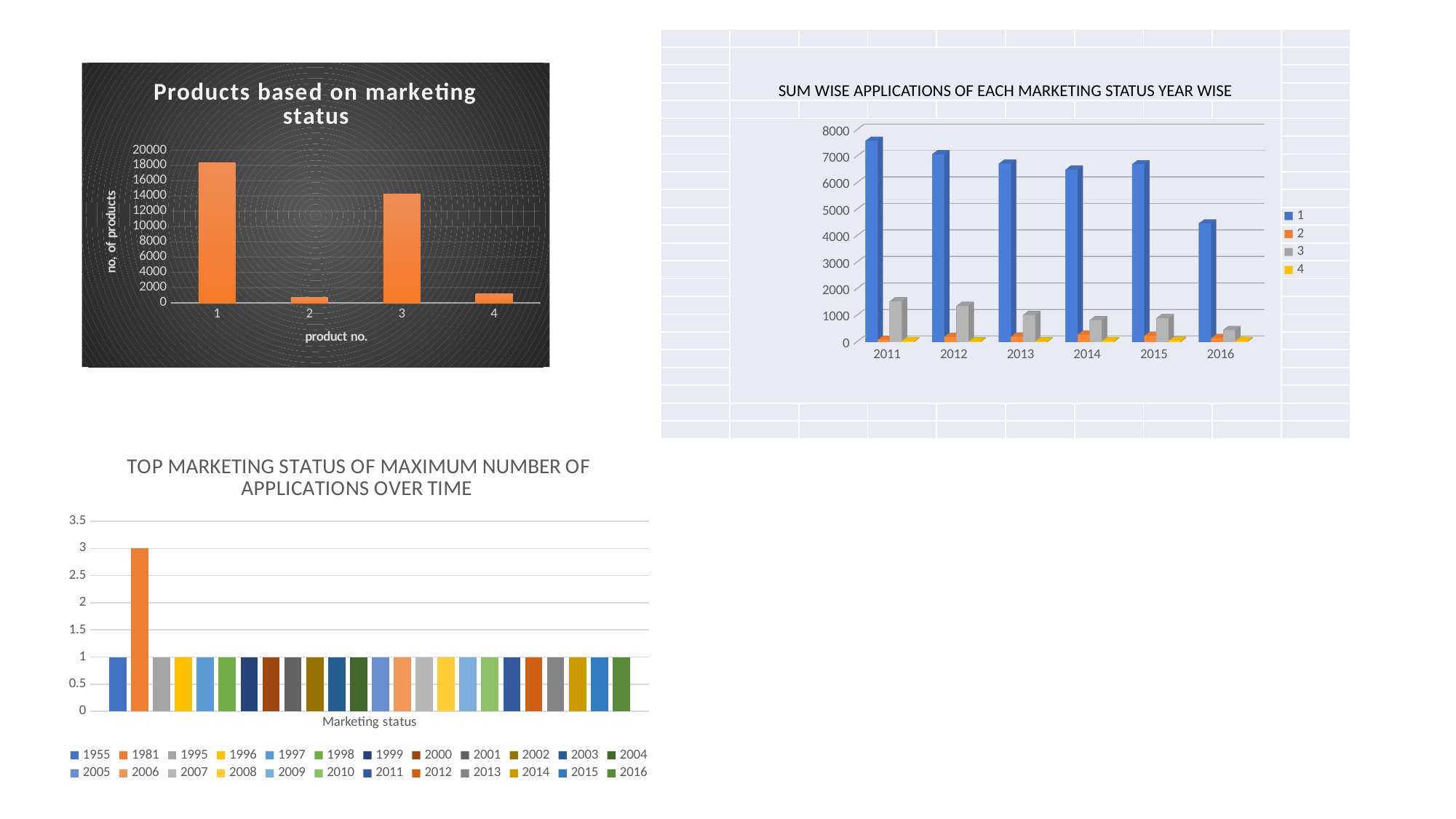

|  |  |  |  |  |  |  |  |  |  |
| --- | --- | --- | --- | --- | --- | --- | --- | --- | --- |
|  | SUM WISE APPLICATIONS OF EACH MARKETING STATUS YEAR WISE |  |  |  |  |  |  |  |  |
|  |  |  |  |  |  |  |  |  |  |
|  |  |  |  |  |  |  |  |  |  |
|  |  |  |  |  |  |  |  |  |  |
|  |  |  |  |  |  |  |  |  |  |
|  |  |  |  |  |  |  |  |  |  |
|  |  |  |  |  |  |  |  |  |  |
|  |  |  |  |  |  |  |  |  |  |
|  |  |  |  |  |  |  |  |  |  |
|  |  |  |  |  |  |  |  |  |  |
|  |  |  |  |  |  |  |  |  |  |
|  |  |  |  |  |  |  |  |  |  |
|  |  |  |  |  |  |  |  |  |  |
|  |  |  |  |  |  |  |  |  |  |
|  |  |  |  |  |  |  |  |  |  |
|  |  |  |  |  |  |  |  |  |  |
|  |  |  |  |  |  |  |  |  |  |
|  |  |  |  |  |  |  |  |  |  |
|  |  |  |  |  |  |  |  |  |  |
|  |  |  |  |  |  |  |  |  |  |
|  |  |  |  |  |  |  |  |  |  |
|  |  |  |  |  |  |  |  |  |  |

### Chart: Products based on marketing status

| Category |  |  |
|---|---|---|

[unsupported chart]

### Chart: TOP MARKETING STATUS OF MAXIMUM NUMBER OF APPLICATIONS OVER TIME

| Category | 1955 | 1981 | 1995 | 1996 | 1997 | 1998 | 1999 | 2000 | 2001 | 2002 | 2003 | 2004 | 2005 | 2006 | 2007 | 2008 | 2009 | 2010 | 2011 | 2012 | 2013 | 2014 | 2015 | 2016 |
|---|---|---|---|---|---|---|---|---|---|---|---|---|---|---|---|---|---|---|---|---|---|---|---|---|
| Marketing status | 1.0 | 3.0 | 1.0 | 1.0 | 1.0 | 1.0 | 1.0 | 1.0 | 1.0 | 1.0 | 1.0 | 1.0 | 1.0 | 1.0 | 1.0 | 1.0 | 1.0 | 1.0 | 1.0 | 1.0 | 1.0 | 1.0 | 1.0 | 1.0 |